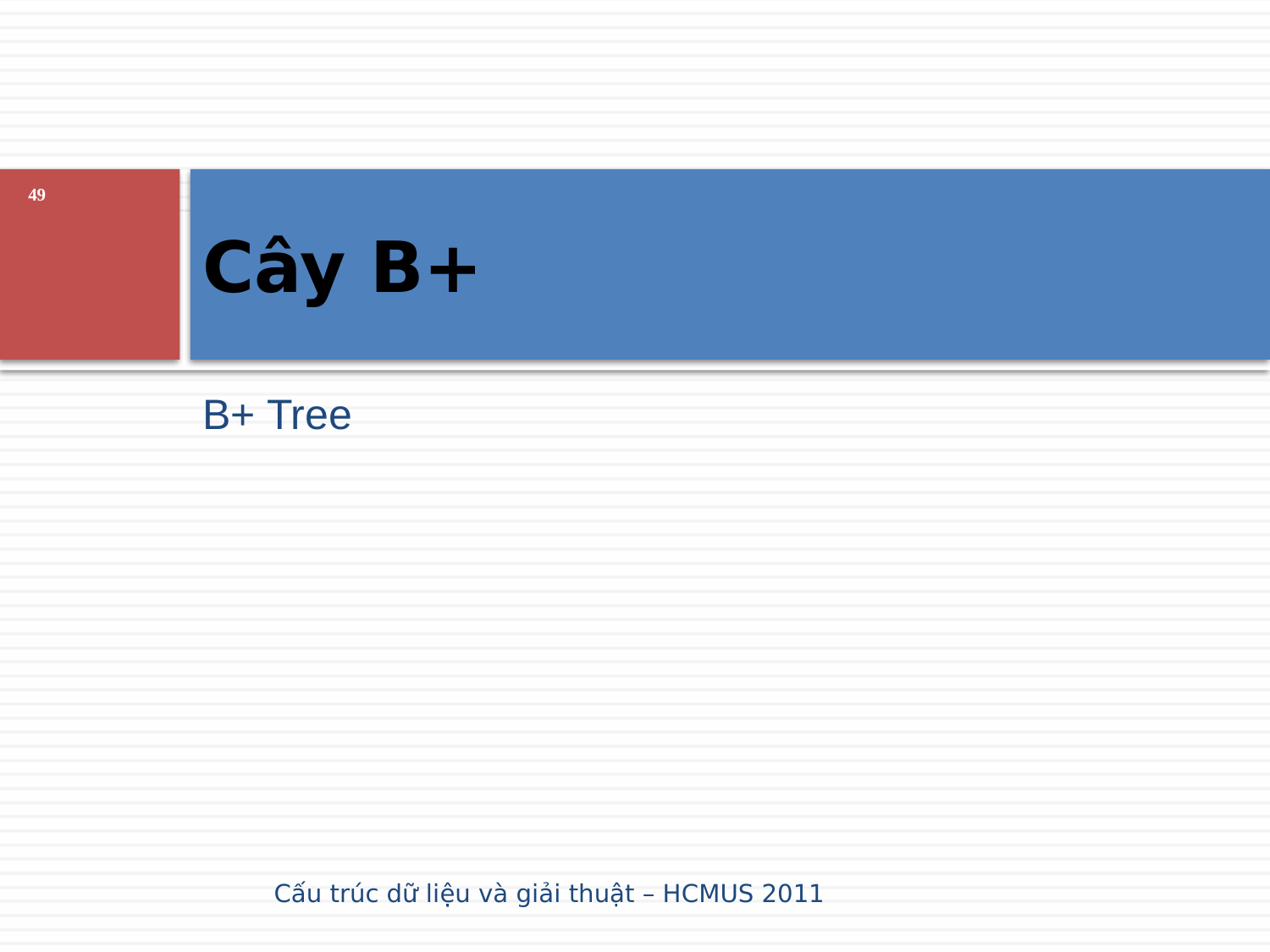

# Cây B+
49
B+ Tree
Cấu trúc dữ liệu và giải thuật – HCMUS 2011